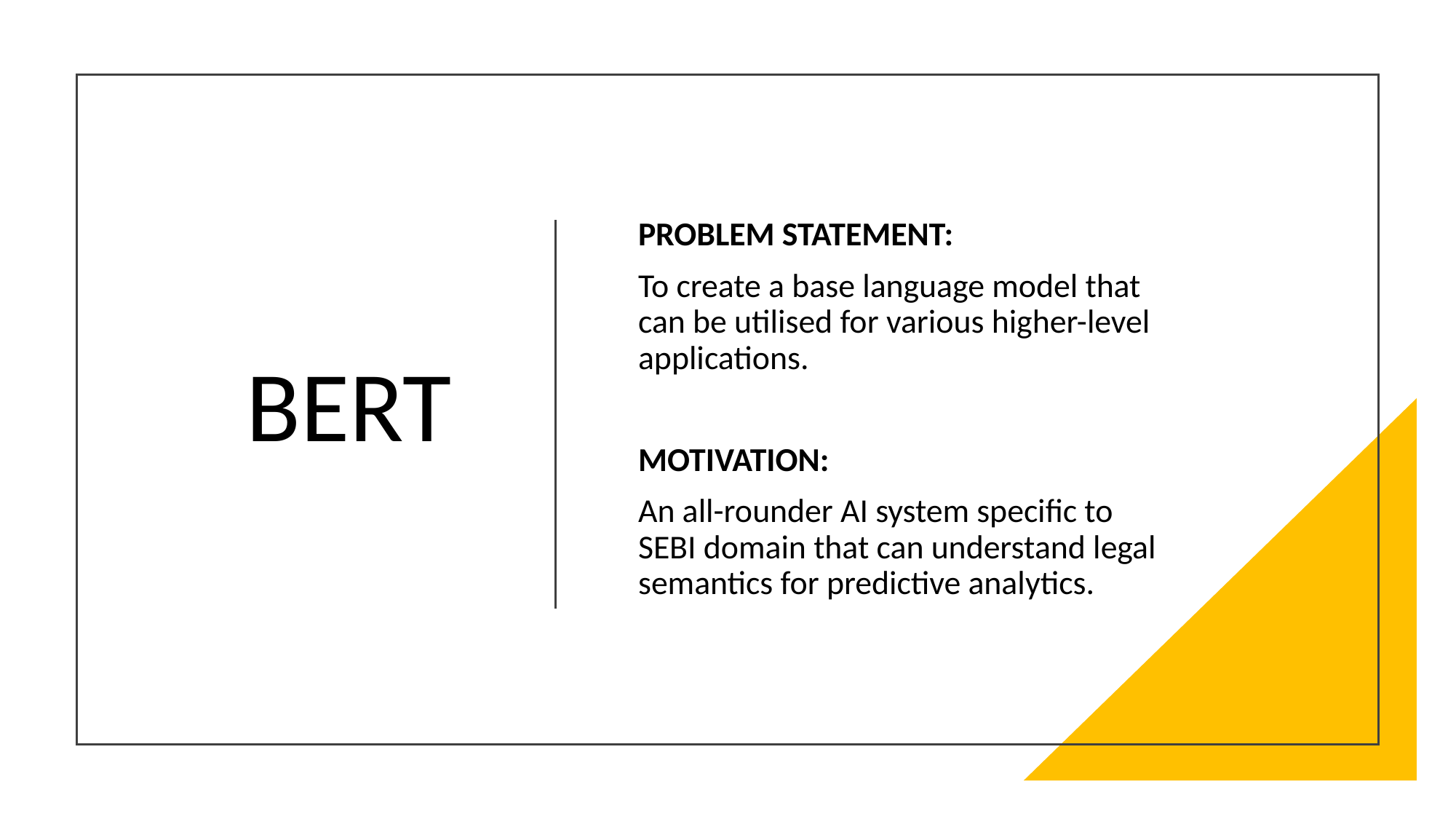

# BERT
PROBLEM STATEMENT:
To create a base language model that can be utilised for various higher-level applications.

MOTIVATION:
An all-rounder AI system specific to SEBI domain that can understand legal semantics for predictive analytics.